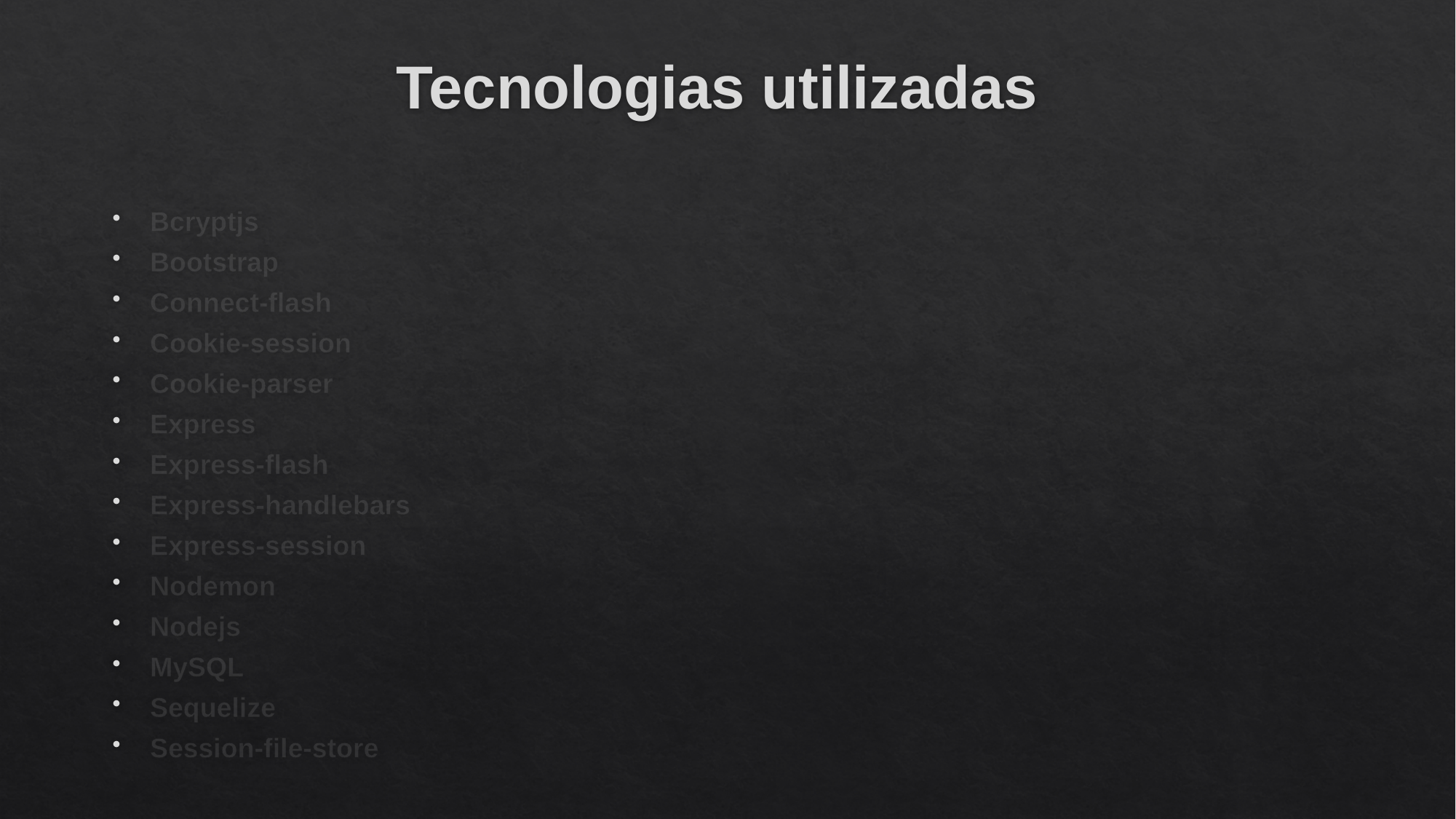

# Tecnologias utilizadas

Bcryptjs
Bootstrap
Connect-flash
Cookie-session
Cookie-parser
Express
Express-flash
Express-handlebars
Express-session
Nodemon
Nodejs
MySQL
Sequelize
Session-file-store